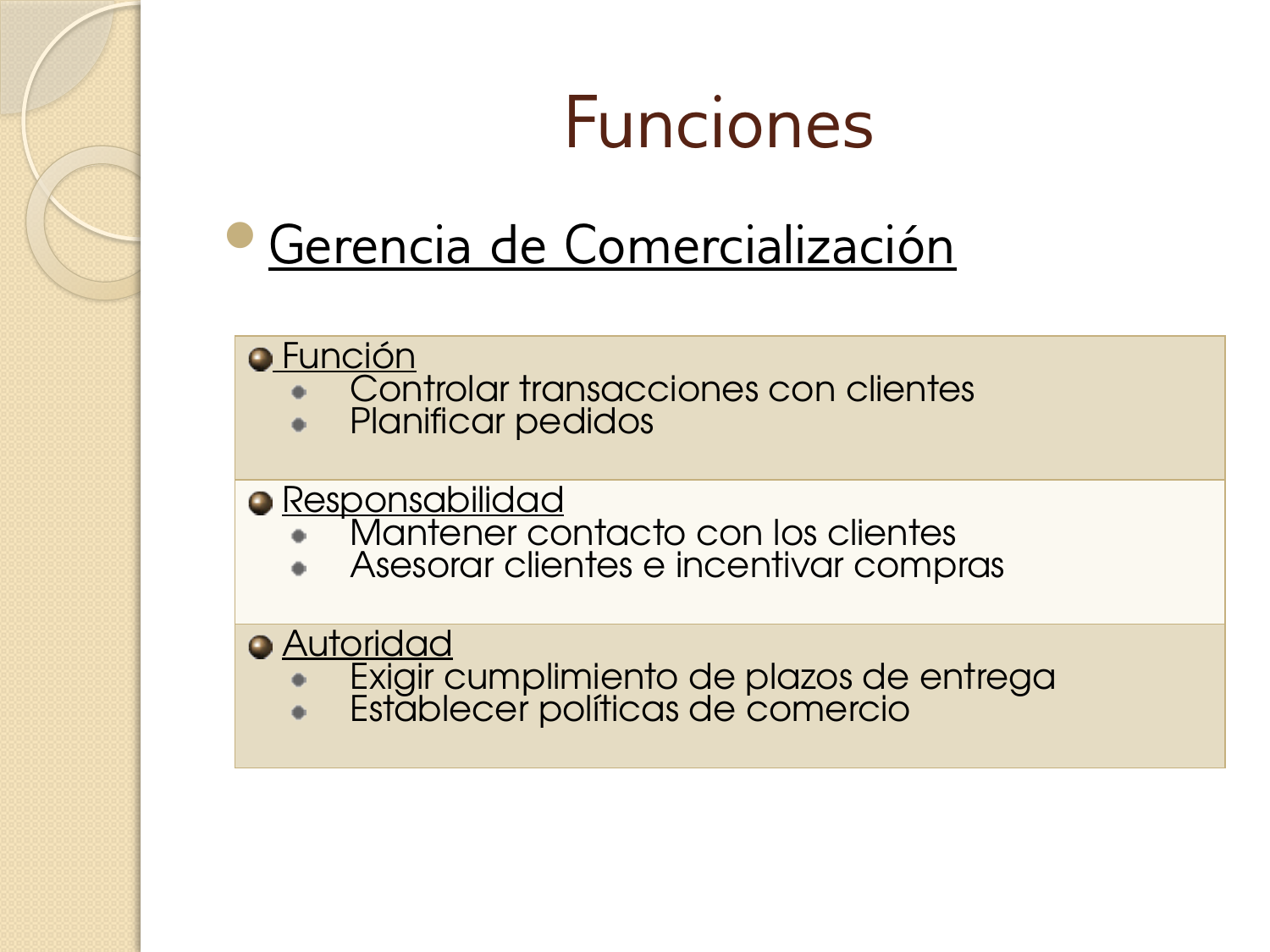

# Funciones
Gerencia de Comercialización
| Función Controlar transacciones con clientes Planificar pedidos |
| --- |
| Responsabilidad Mantener contacto con los clientes Asesorar clientes e incentivar compras |
| Autoridad Exigir cumplimiento de plazos de entrega Establecer políticas de comercio |